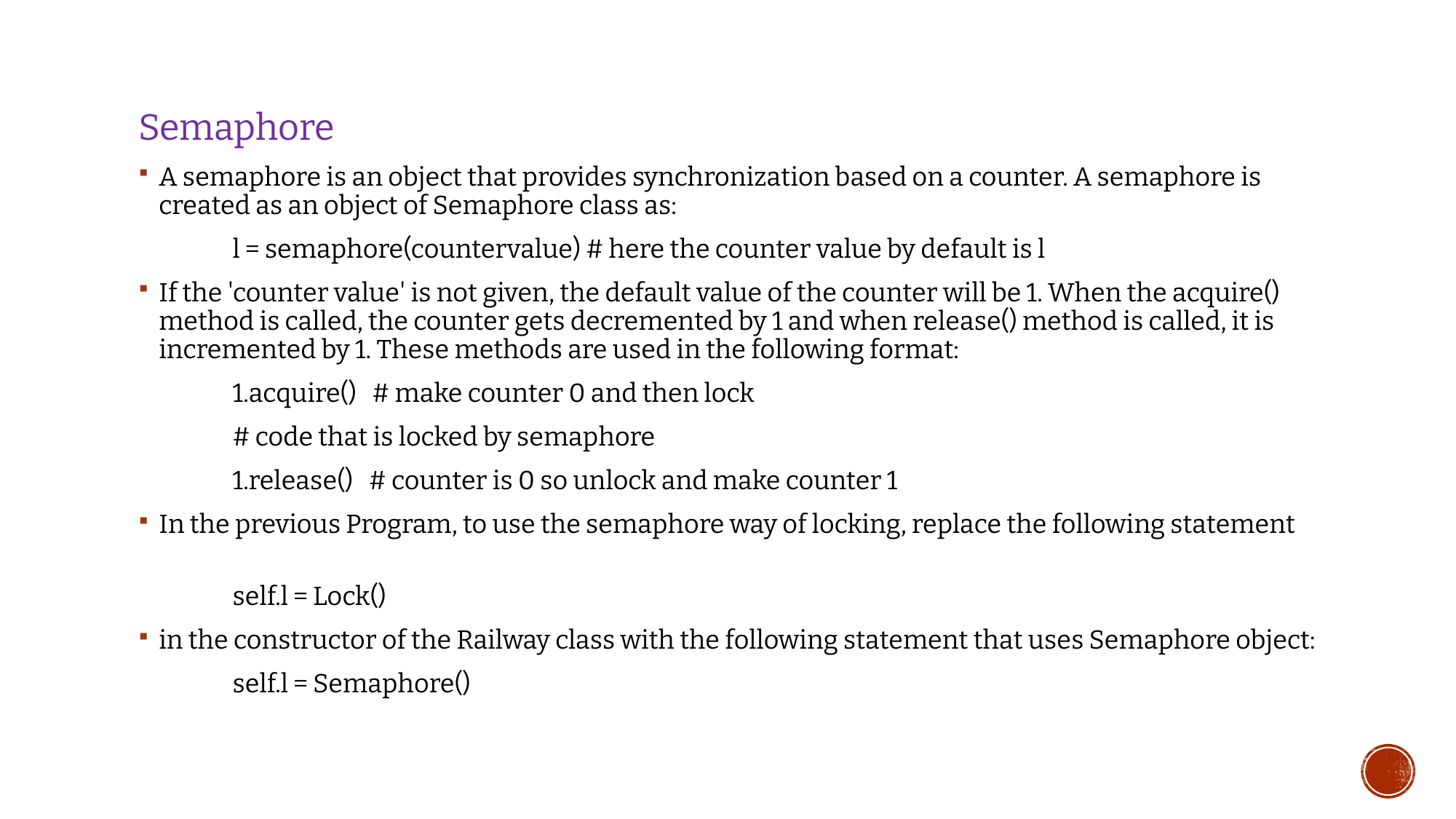

Semaphore
A semaphore is an object that provides synchronization based on a counter. A semaphore is created as an object of Semaphore class as:
	l = semaphore(countervalue) # here the counter value by default is l
If the 'counter value' is not given, the default value of the counter will be 1. When the acquire() method is called, the counter gets decremented by 1 and when release() method is called, it is incremented by 1. These methods are used in the following format:
	1.acquire()   # make counter 0 and then lock
	# code that is locked by semaphore
	1.release()   # counter is 0 so unlock and make counter 1
In the previous Program, to use the semaphore way of locking, replace the following statement
	self.l = Lock()
in the constructor of the Railway class with the following statement that uses Semaphore object:
	self.l = Semaphore()